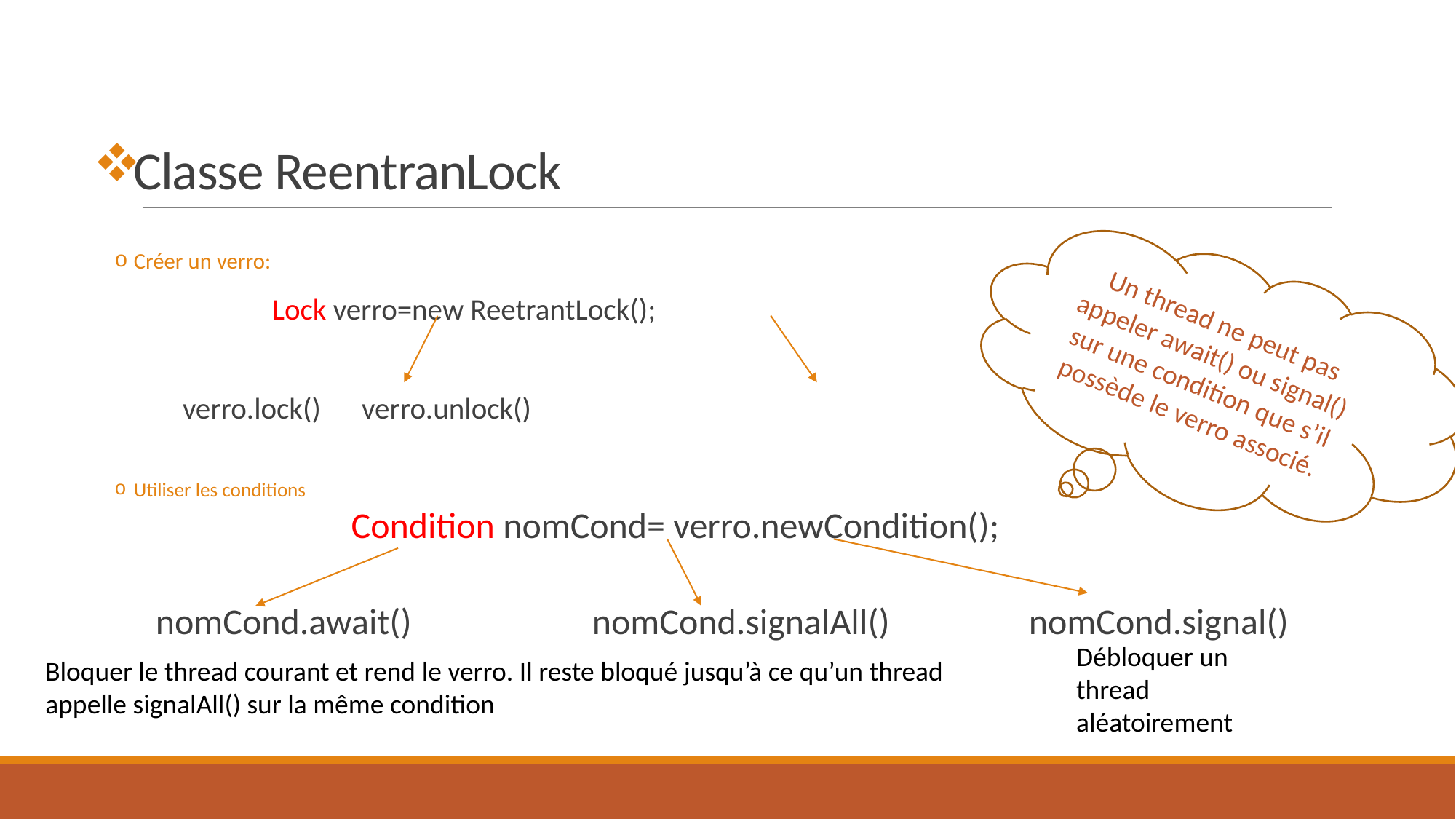

Classe ReentranLock

Créer un verro:
	 		Lock verro=new ReetrantLock();

		verro.lock()			verro.unlock()

Utiliser les conditions
Un thread ne peut pas appeler await() ou signal() sur une condition que s’il possède le verro associé.
Condition nomCond= verro.newCondition();
nomCond.await()  		nomCond.signalAll() 		nomCond.signal()
Débloquer un thread  aléatoirement
Bloquer le thread courant et rend le verro. Il reste bloqué jusqu’à ce qu’un thread appelle signalAll() sur la même condition